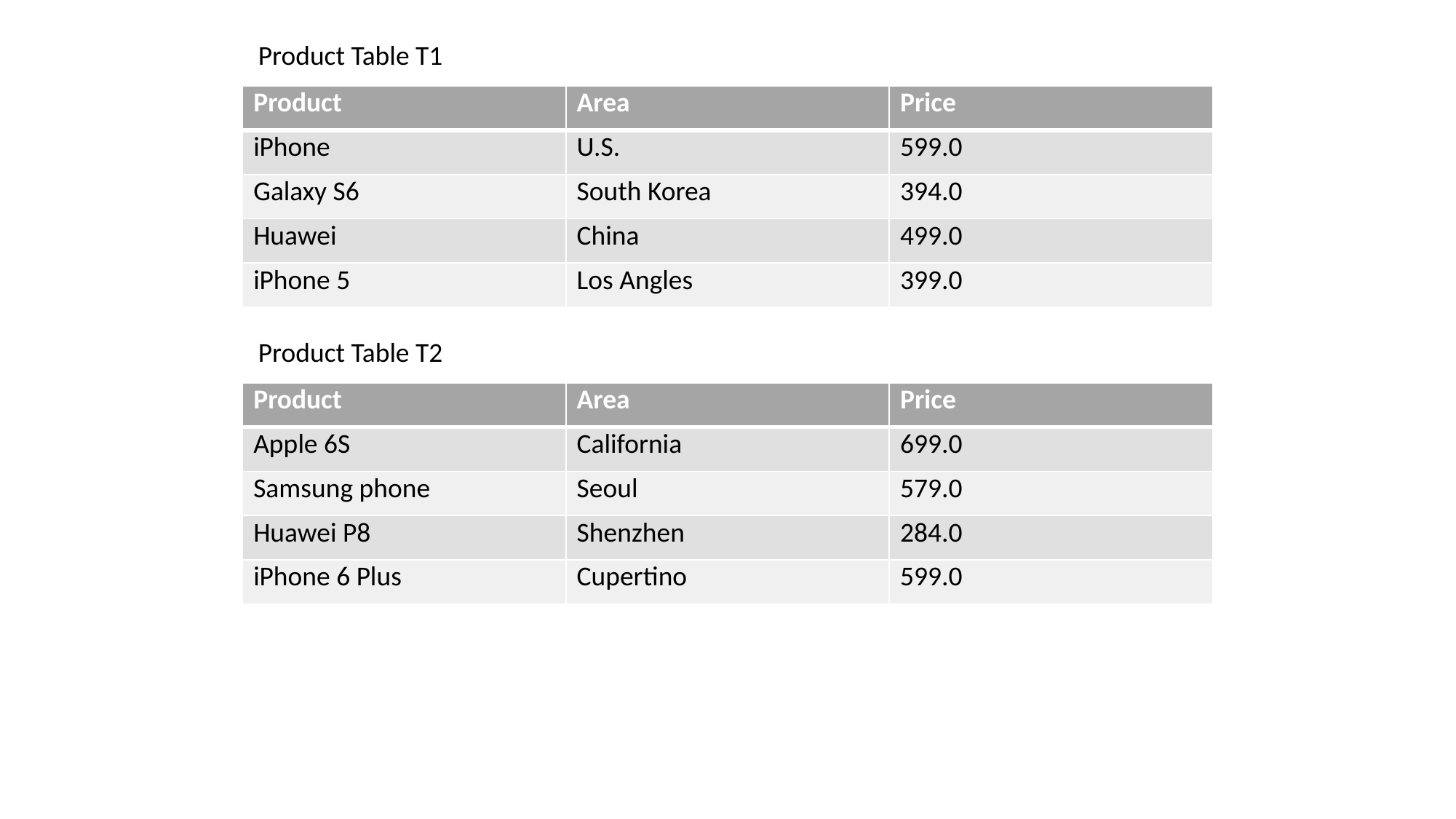

Product Table T1
| Product | Area | Price |
| --- | --- | --- |
| iPhone | U.S. | 599.0 |
| Galaxy S6 | South Korea | 394.0 |
| Huawei | China | 499.0 |
| iPhone 5 | Los Angles | 399.0 |
Product Table T2
| Product | Area | Price |
| --- | --- | --- |
| Apple 6S | California | 699.0 |
| Samsung phone | Seoul | 579.0 |
| Huawei P8 | Shenzhen | 284.0 |
| iPhone 6 Plus | Cupertino | 599.0 |